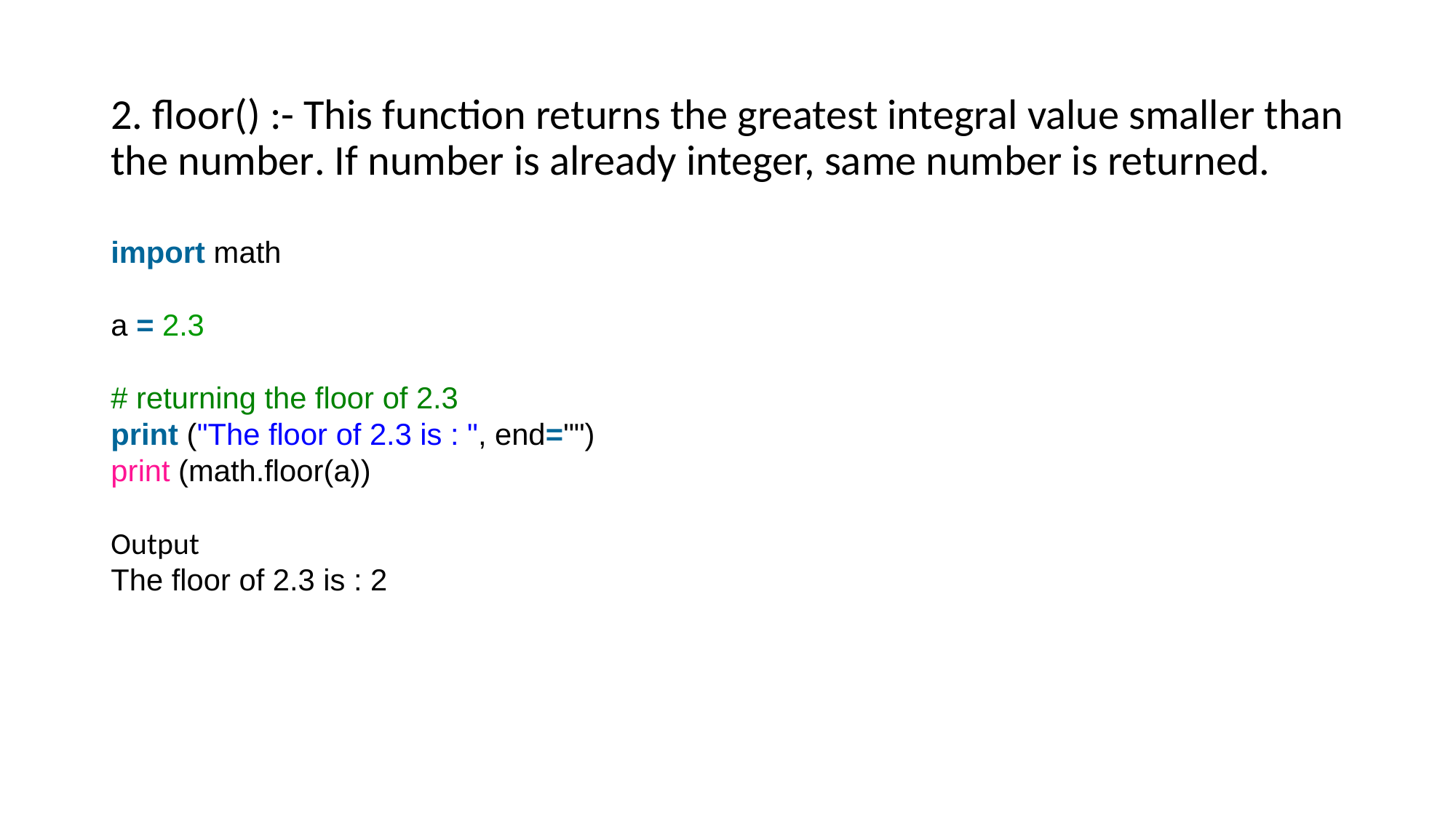

2. floor() :- This function returns the greatest integral value smaller than the number. If number is already integer, same number is returned.

import math

a = 2.3

# returning the floor of 2.3
print ("The floor of 2.3 is : ", end="")
print (math.floor(a))

Output
The floor of 2.3 is : 2